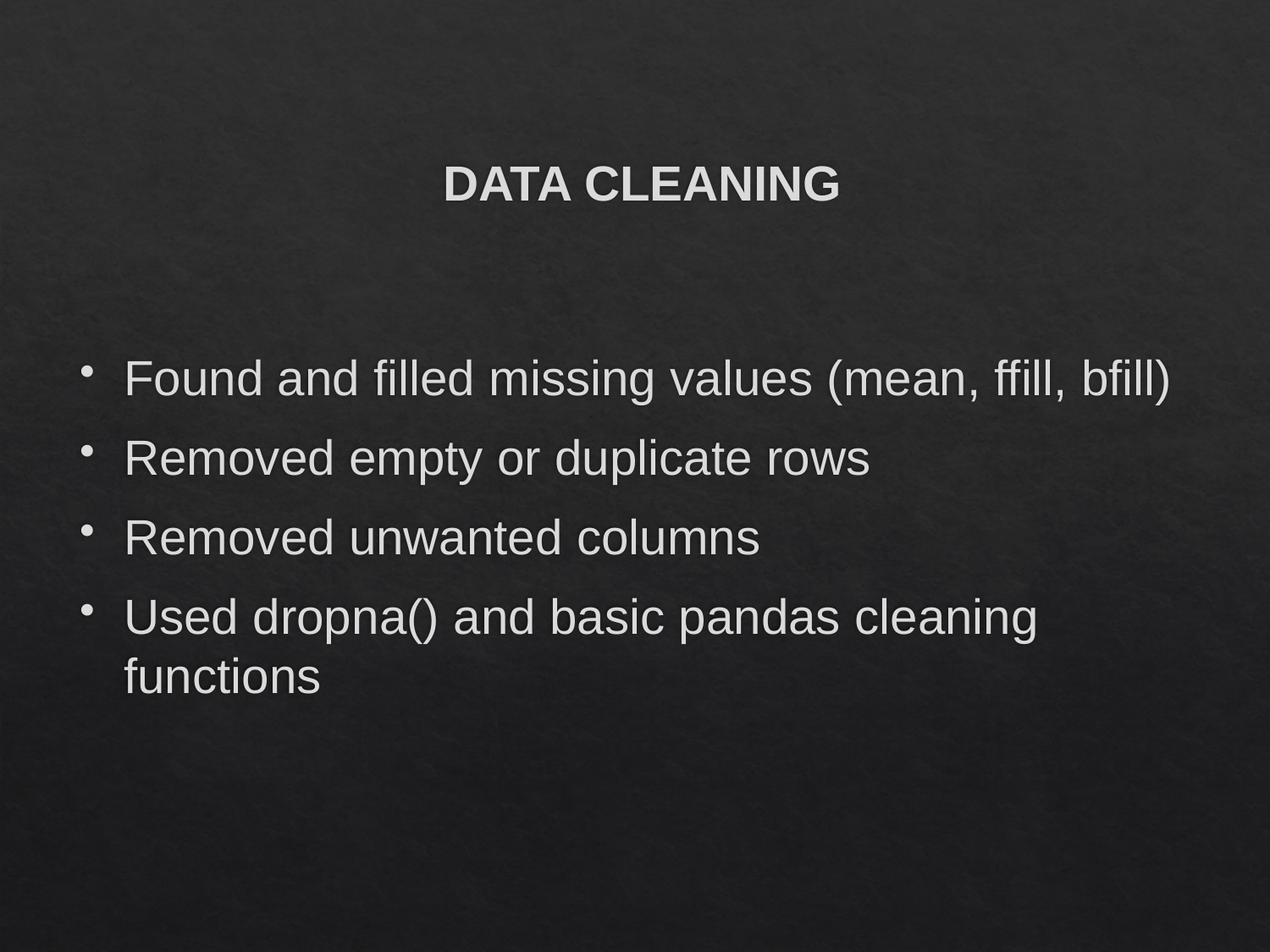

# DATA CLEANING
Found and filled missing values (mean, ffill, bfill)
Removed empty or duplicate rows
Removed unwanted columns
Used dropna() and basic pandas cleaning functions